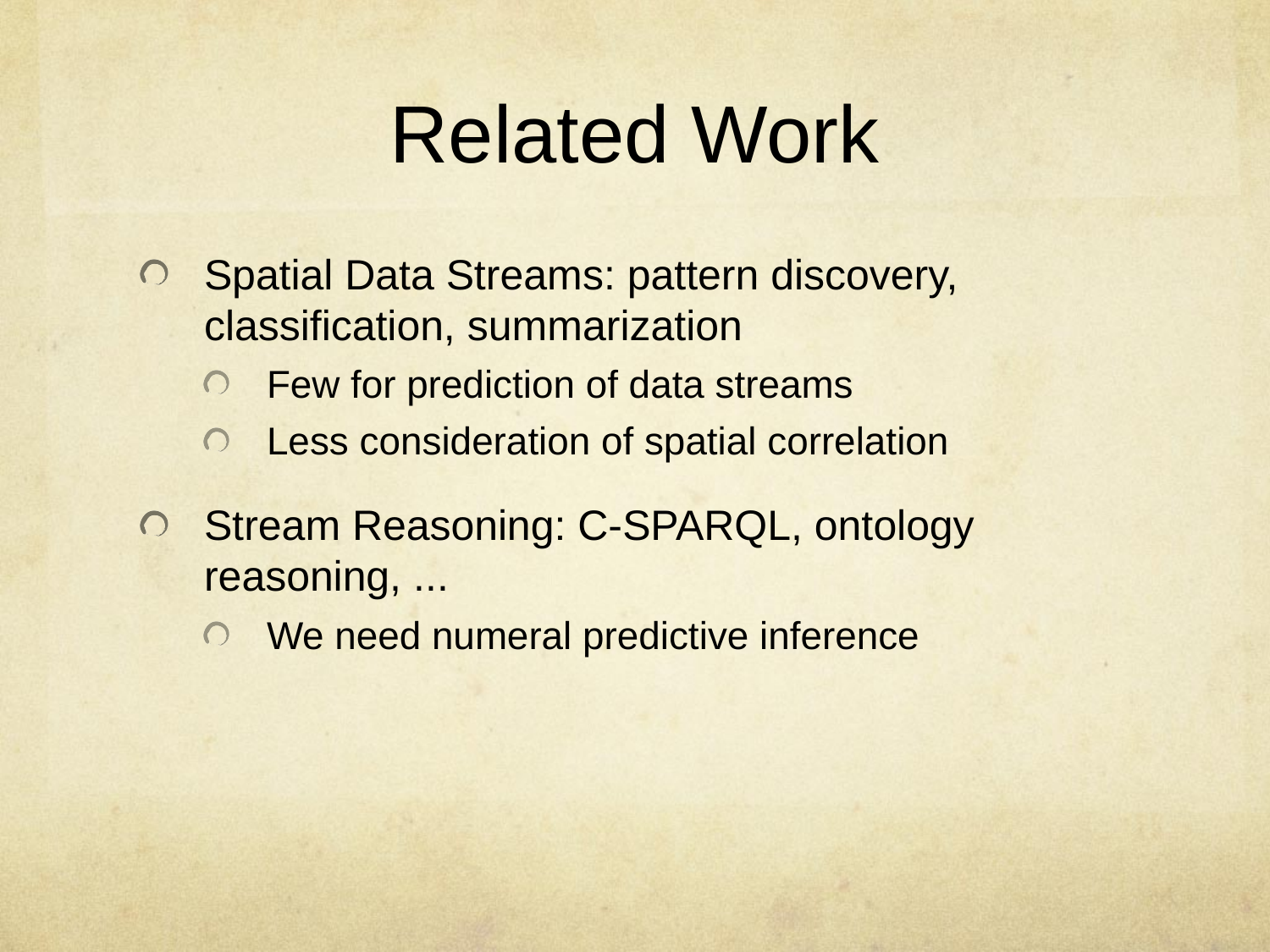

# Related Work
Spatial Data Streams: pattern discovery, classification, summarization
Few for prediction of data streams
Less consideration of spatial correlation
Stream Reasoning: C-SPARQL, ontology reasoning, ...
We need numeral predictive inference